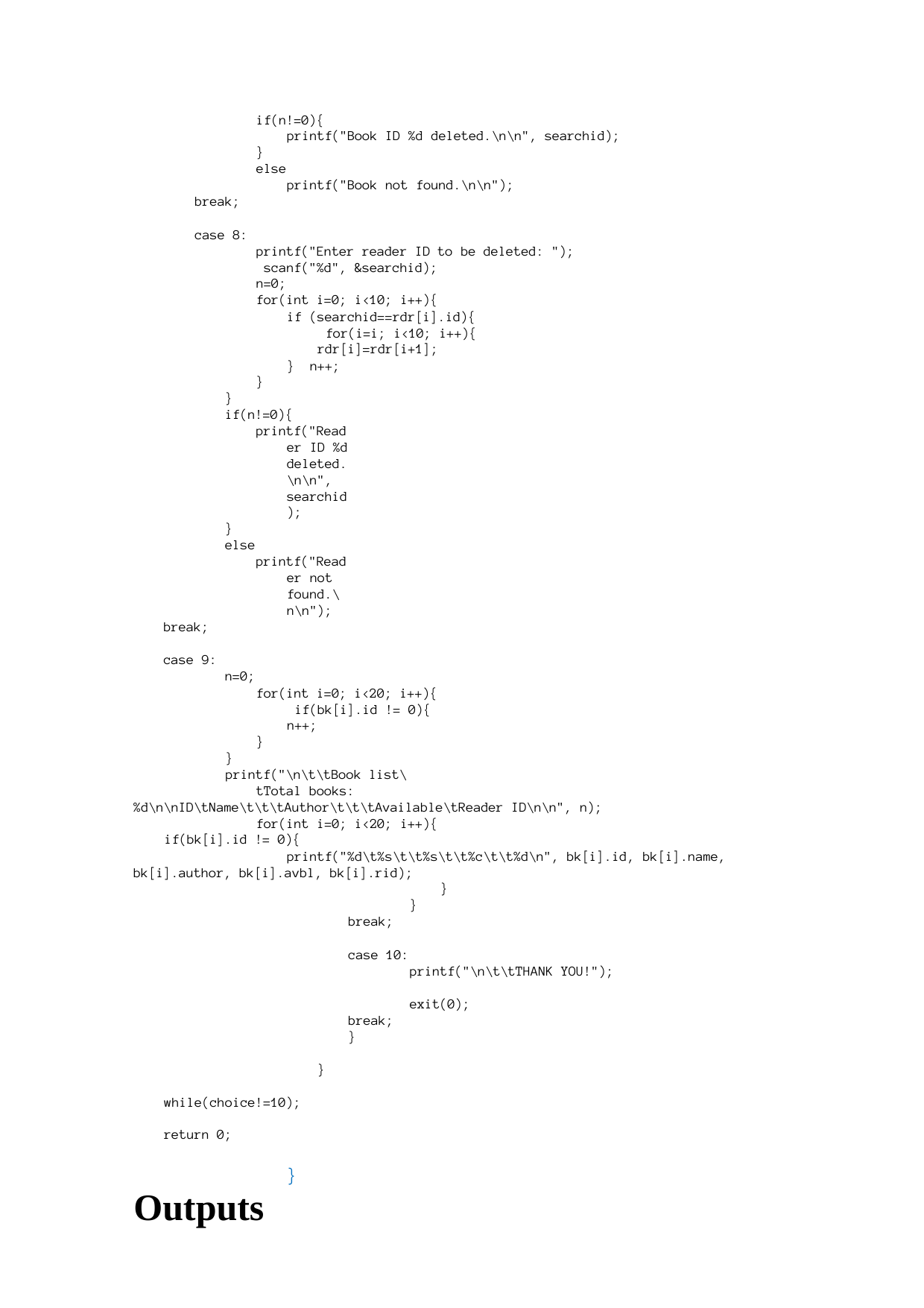

if(n!=0){
printf("Book ID %d deleted.\n\n", searchid);
}
else
printf("Book not found.\n\n");
break;

case 8:
printf("Enter reader ID to be deleted: ");  scanf("%d", &searchid);
n=0;
for(int i=0; i<10; i++){
if (searchid==rdr[i].id){  for(i=i; i<10; i++){
rdr[i]=rdr[i+1];
}  n++;
}
}
if(n!=0){
printf("Reader ID %d deleted.\n\n", searchid);
}
else
printf("Reader not found.\n\n");
break;

case 9:
n=0;
for(int i=0; i<20; i++){  if(bk[i].id != 0){
n++;
}
}
printf("\n\t\tBook list\tTotal books:
%d\n\nID\tName\t\t\tAuthor\t\t\tAvailable\tReader ID\n\n", n);  for(int i=0; i<20; i++){
if(bk[i].id != 0){
printf("%d\t%s\t\t%s\t\t%c\t\t%d\n", bk[i].id, bk[i].name,  bk[i].author, bk[i].avbl, bk[i].rid);
}
}
break;

case 10:
printf("\n\t\tTHANK YOU!");

exit(0);
break;
}
}while(choice!=10);  return 0;
}Outputs